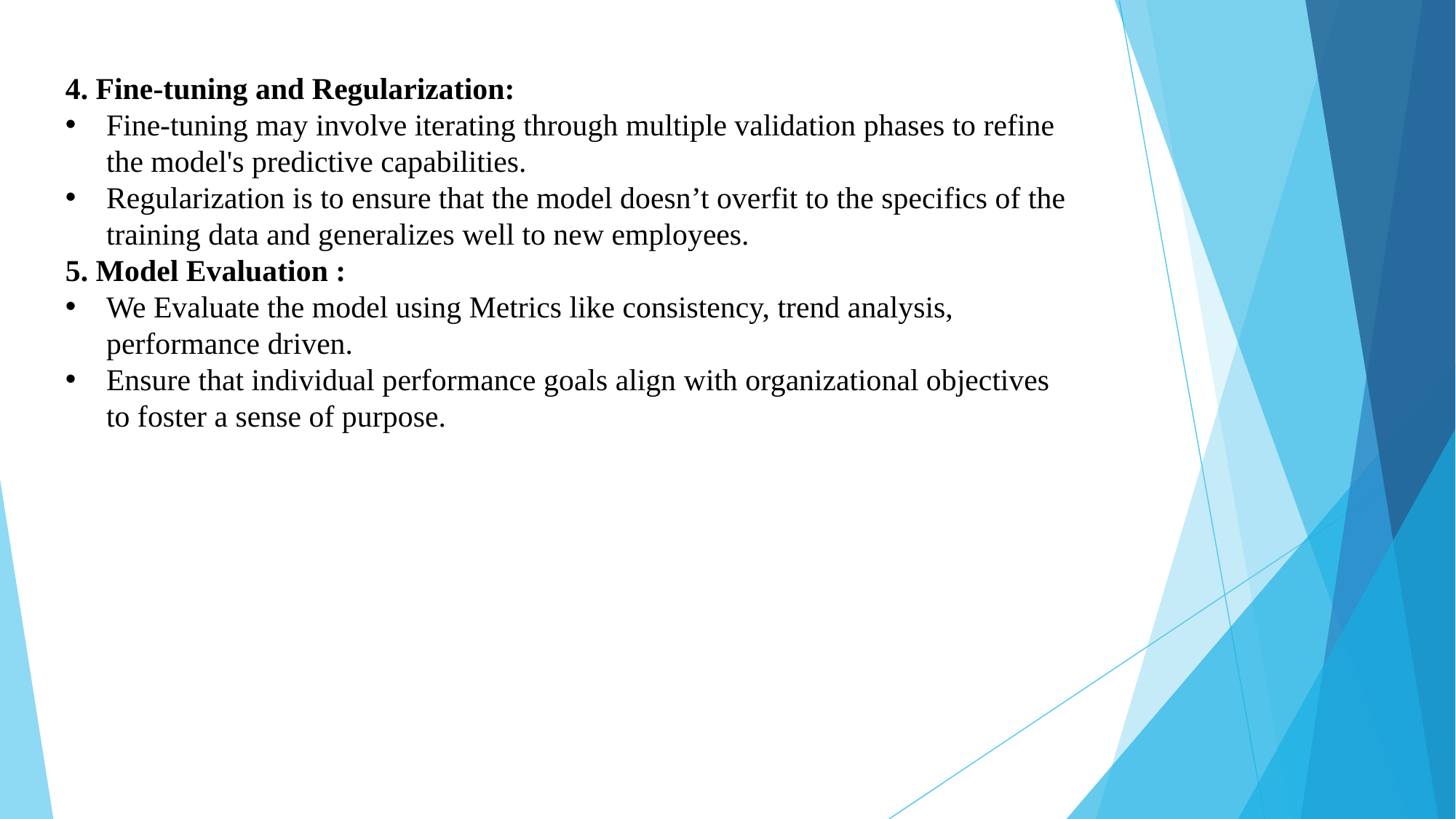

4. Fine-tuning and Regularization:
Fine-tuning may involve iterating through multiple validation phases to refine the model's predictive capabilities.
Regularization is to ensure that the model doesn’t overfit to the specifics of the training data and generalizes well to new employees.
5. Model Evaluation :
We Evaluate the model using Metrics like consistency, trend analysis, performance driven.
Ensure that individual performance goals align with organizational objectives to foster a sense of purpose.